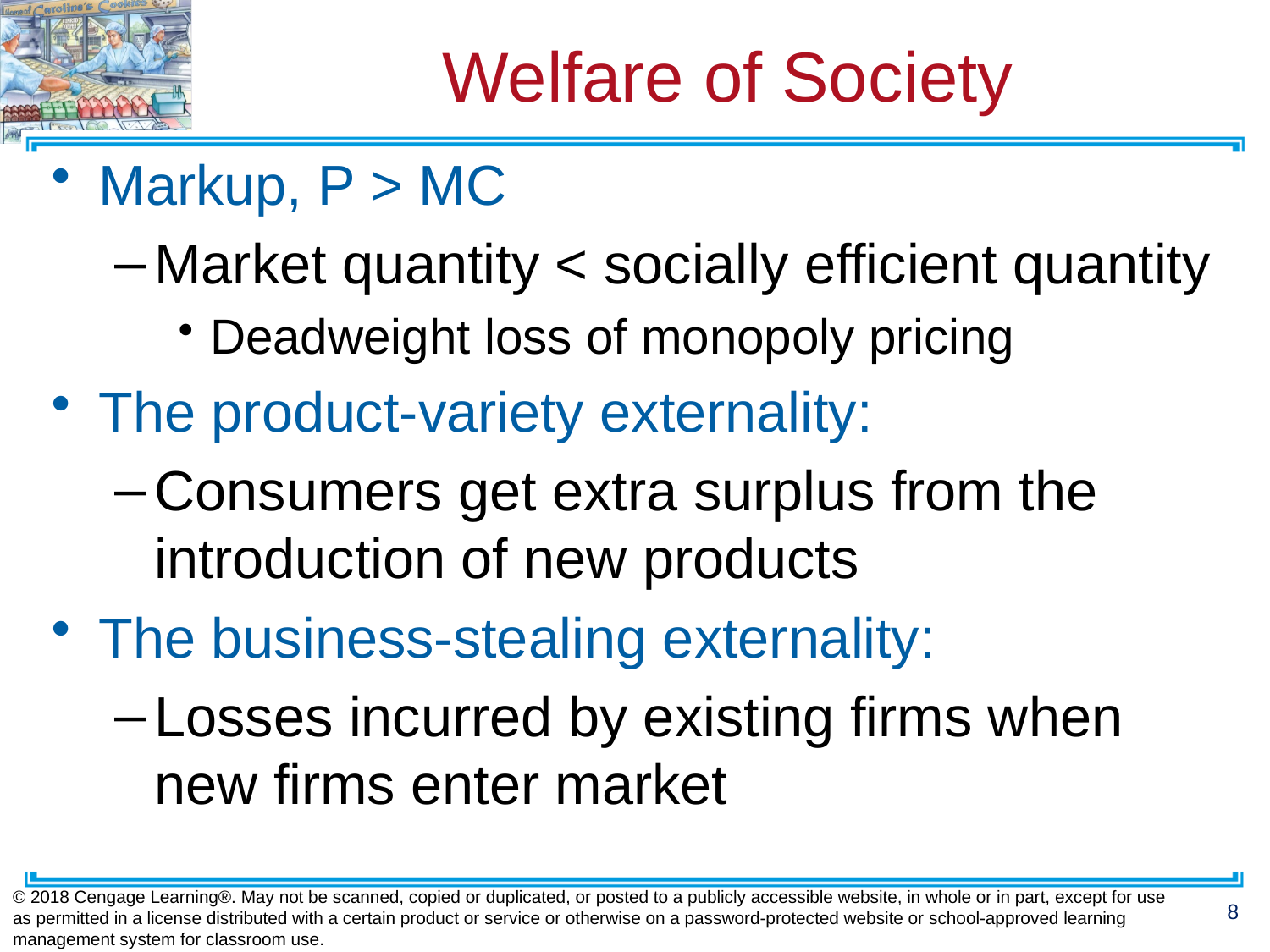

# Welfare of Society
Markup, P > MC
Market quantity < socially efficient quantity
Deadweight loss of monopoly pricing
The product-variety externality:
Consumers get extra surplus from the introduction of new products
The business-stealing externality:
Losses incurred by existing firms when new firms enter market

© 2018 Cengage Learning®. May not be scanned, copied or duplicated, or posted to a publicly accessible website, in whole or in part, except for use as permitted in a license distributed with a certain product or service or otherwise on a password-protected website or school-approved learning management system for classroom use.
8